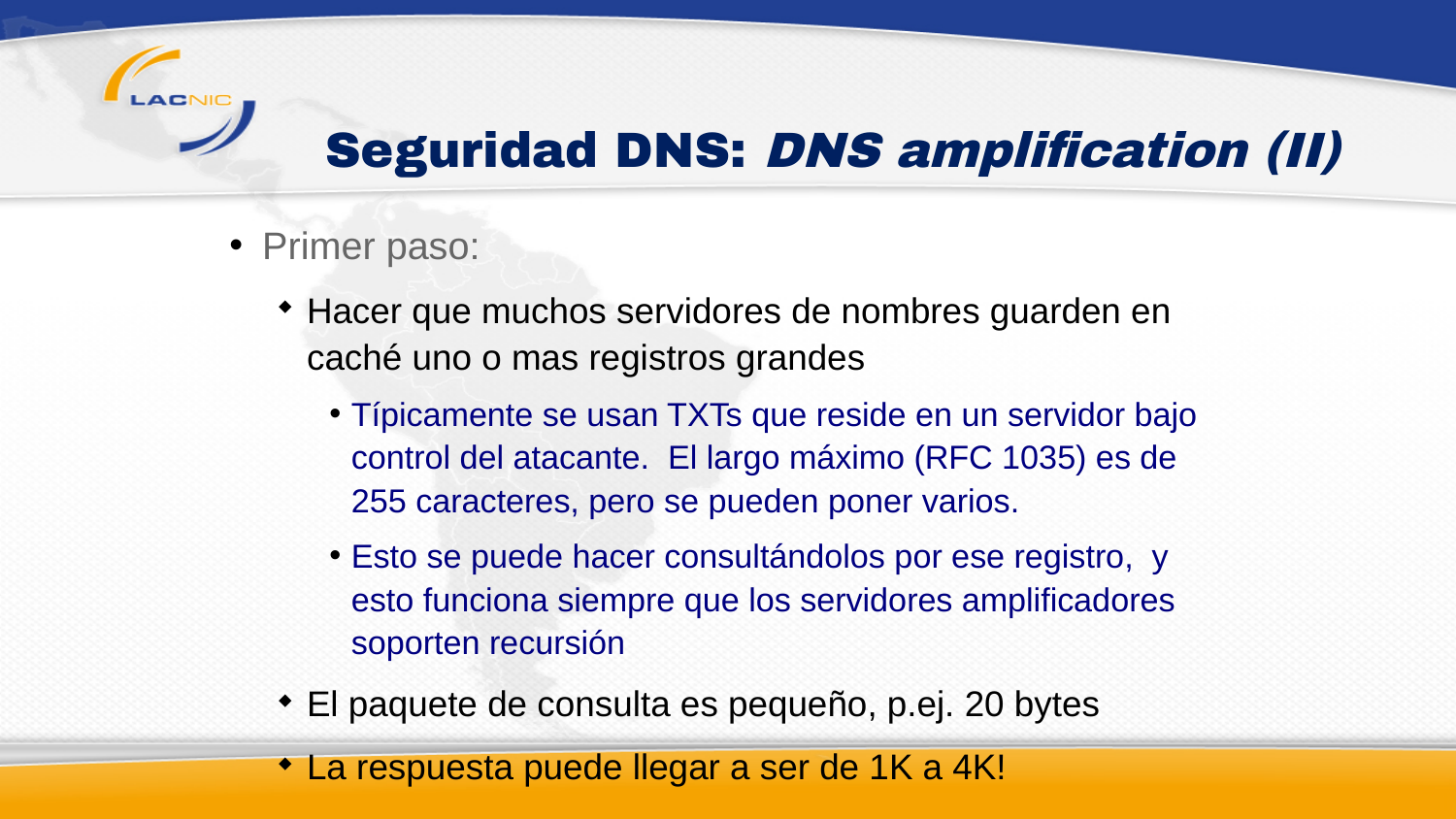

# Seguridad DNS: DNS amplification (II)
Primer paso:
Hacer que muchos servidores de nombres guarden en caché uno o mas registros grandes
Típicamente se usan TXTs que reside en un servidor bajo control del atacante.  El largo máximo (RFC 1035) es de 255 caracteres, pero se pueden poner varios.
Esto se puede hacer consultándolos por ese registro,  y esto funciona siempre que los servidores amplificadores soporten recursión
El paquete de consulta es pequeño, p.ej. 20 bytes
La respuesta puede llegar a ser de 1K a 4K!